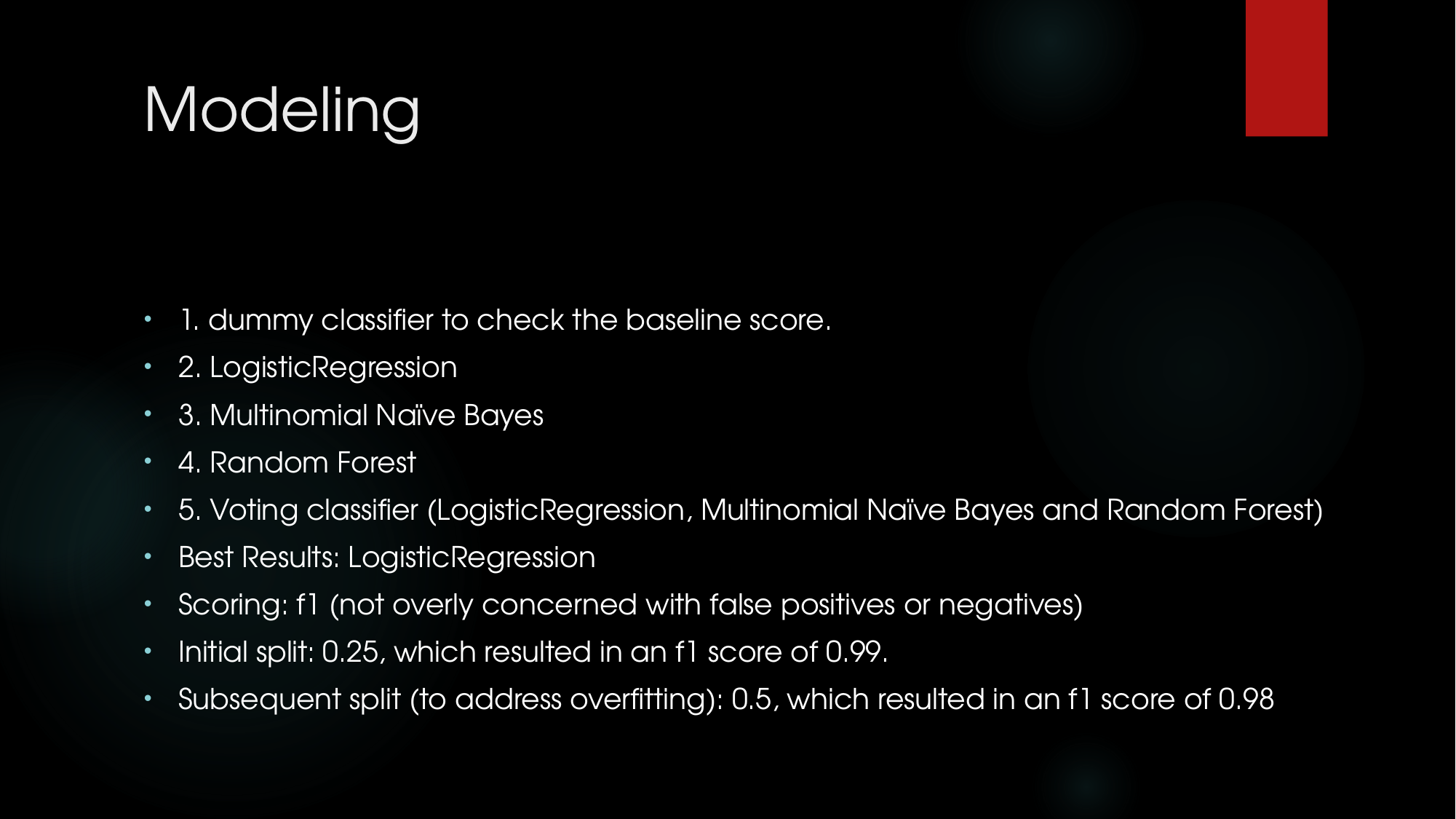

# Modeling
1. dummy classifier to check the baseline score.
2. LogisticRegression
3. Multinomial Naïve Bayes
4. Random Forest
5. Voting classifier (LogisticRegression, Multinomial Naïve Bayes and Random Forest)
Best Results: LogisticRegression
Scoring: f1 (not overly concerned with false positives or negatives)
Initial split: 0.25, which resulted in an f1 score of 0.99.
Subsequent split (to address overfitting): 0.5, which resulted in an f1 score of 0.98